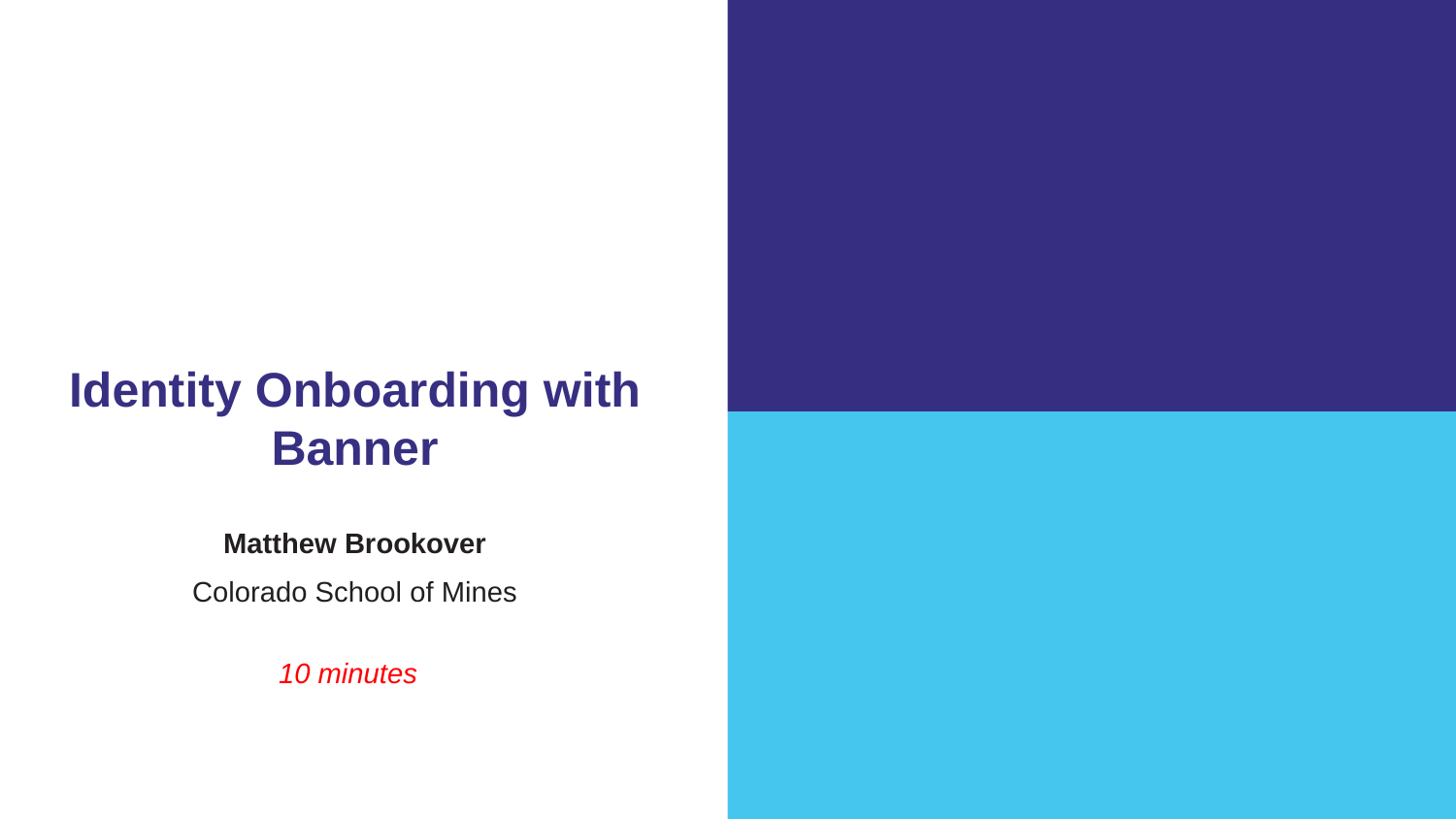

Identity Onboarding with Banner
Matthew Brookover
Colorado School of Mines
10 minutes